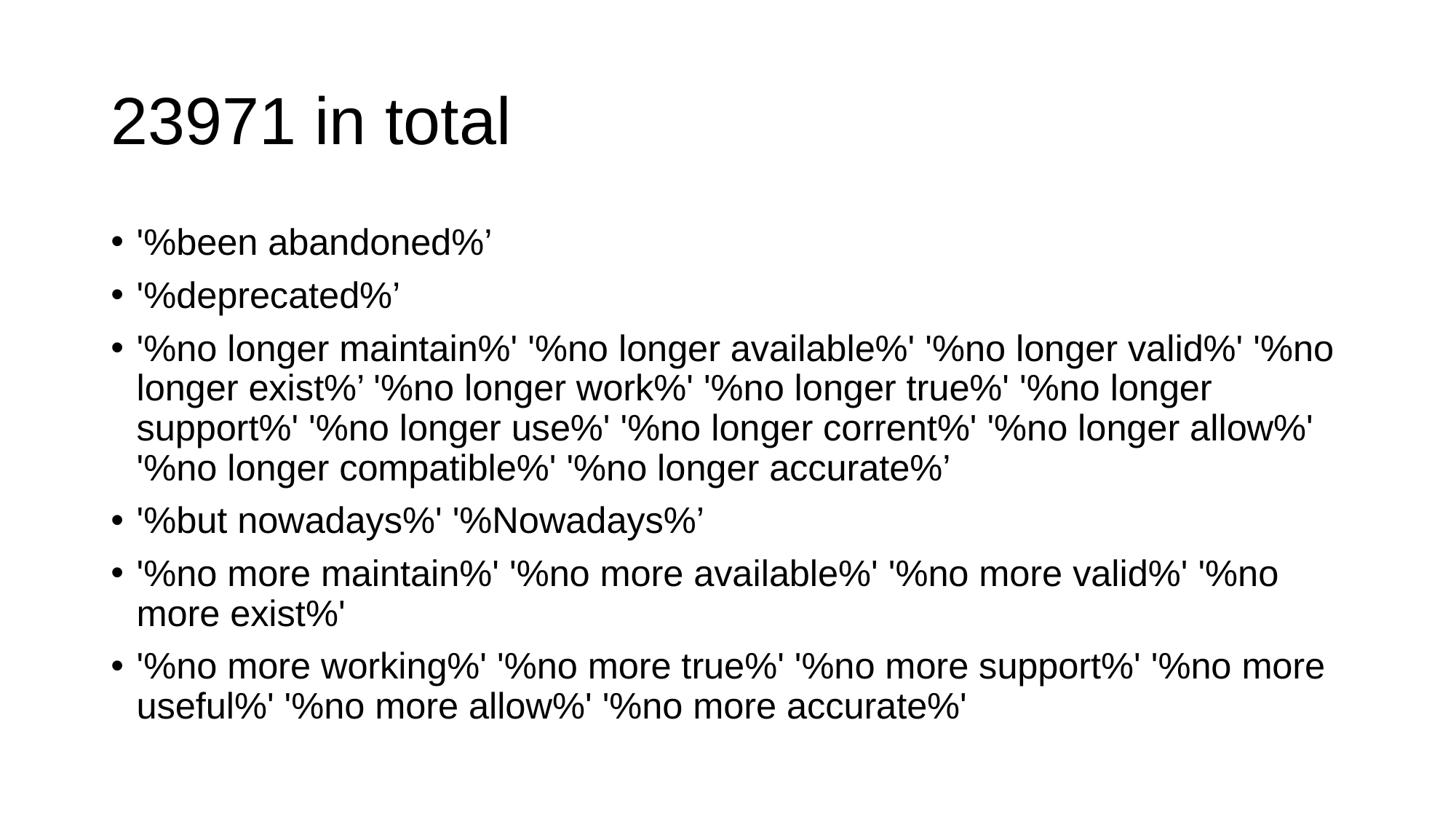

# 23971 in total
'%been abandoned%’
'%deprecated%’
'%no longer maintain%' '%no longer available%' '%no longer valid%' '%no longer exist%’ '%no longer work%' '%no longer true%' '%no longer support%' '%no longer use%' '%no longer corrent%' '%no longer allow%' '%no longer compatible%' '%no longer accurate%’
'%but nowadays%' '%Nowadays%’
'%no more maintain%' '%no more available%' '%no more valid%' '%no more exist%'
'%no more working%' '%no more true%' '%no more support%' '%no more useful%' '%no more allow%' '%no more accurate%'